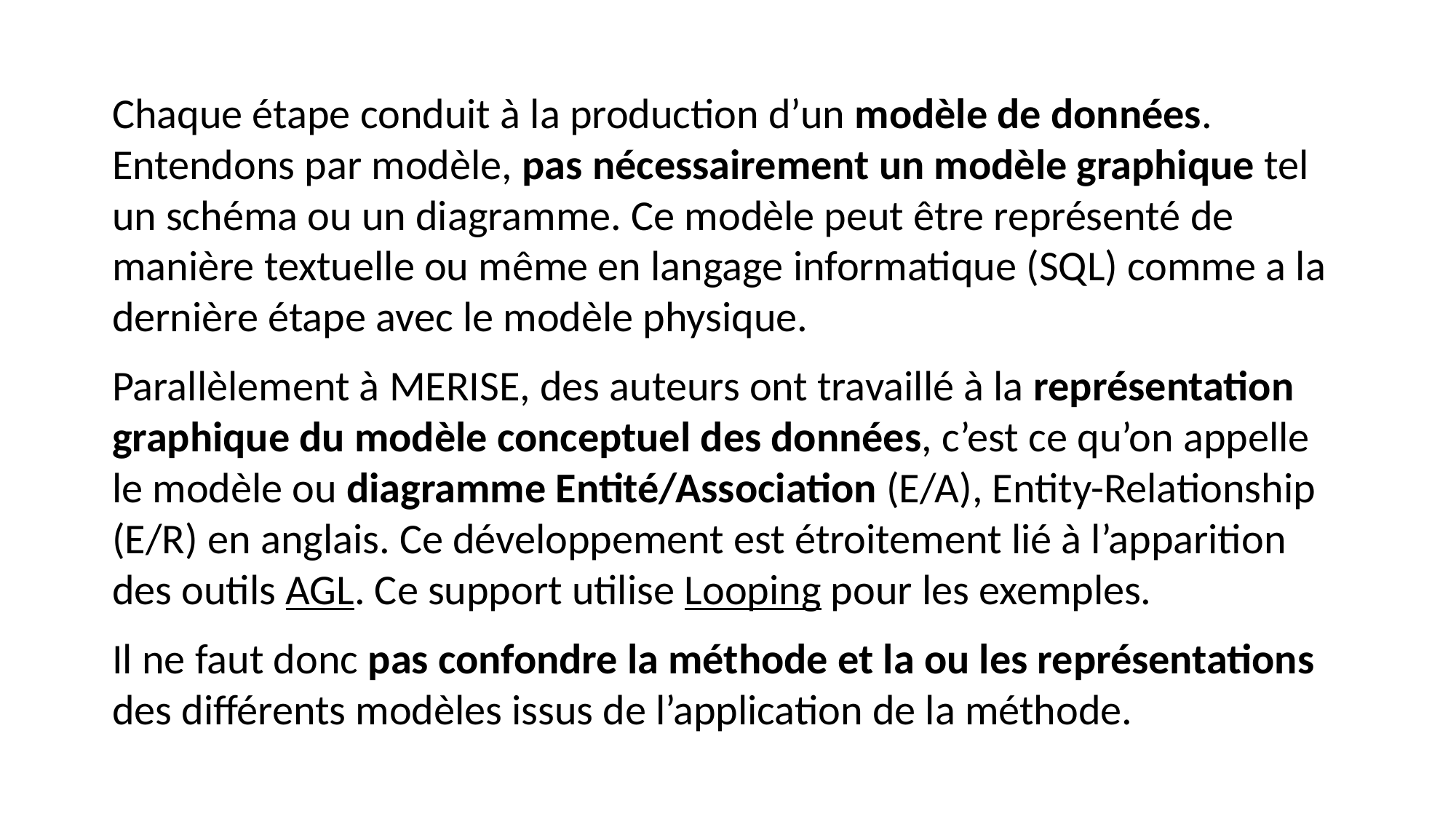

Chaque étape conduit à la production d’un modèle de données. Entendons par modèle, pas nécessairement un modèle graphique tel un schéma ou un diagramme. Ce modèle peut être représenté de manière textuelle ou même en langage informatique (SQL) comme a la dernière étape avec le modèle physique.
Parallèlement à MERISE, des auteurs ont travaillé à la représentation graphique du modèle conceptuel des données, c’est ce qu’on appelle le modèle ou diagramme Entité/Association (E/A), Entity-Relationship (E/R) en anglais. Ce développement est étroitement lié à l’apparition des outils AGL. Ce support utilise Looping pour les exemples.
Il ne faut donc pas confondre la méthode et la ou les représentations des différents modèles issus de l’application de la méthode.